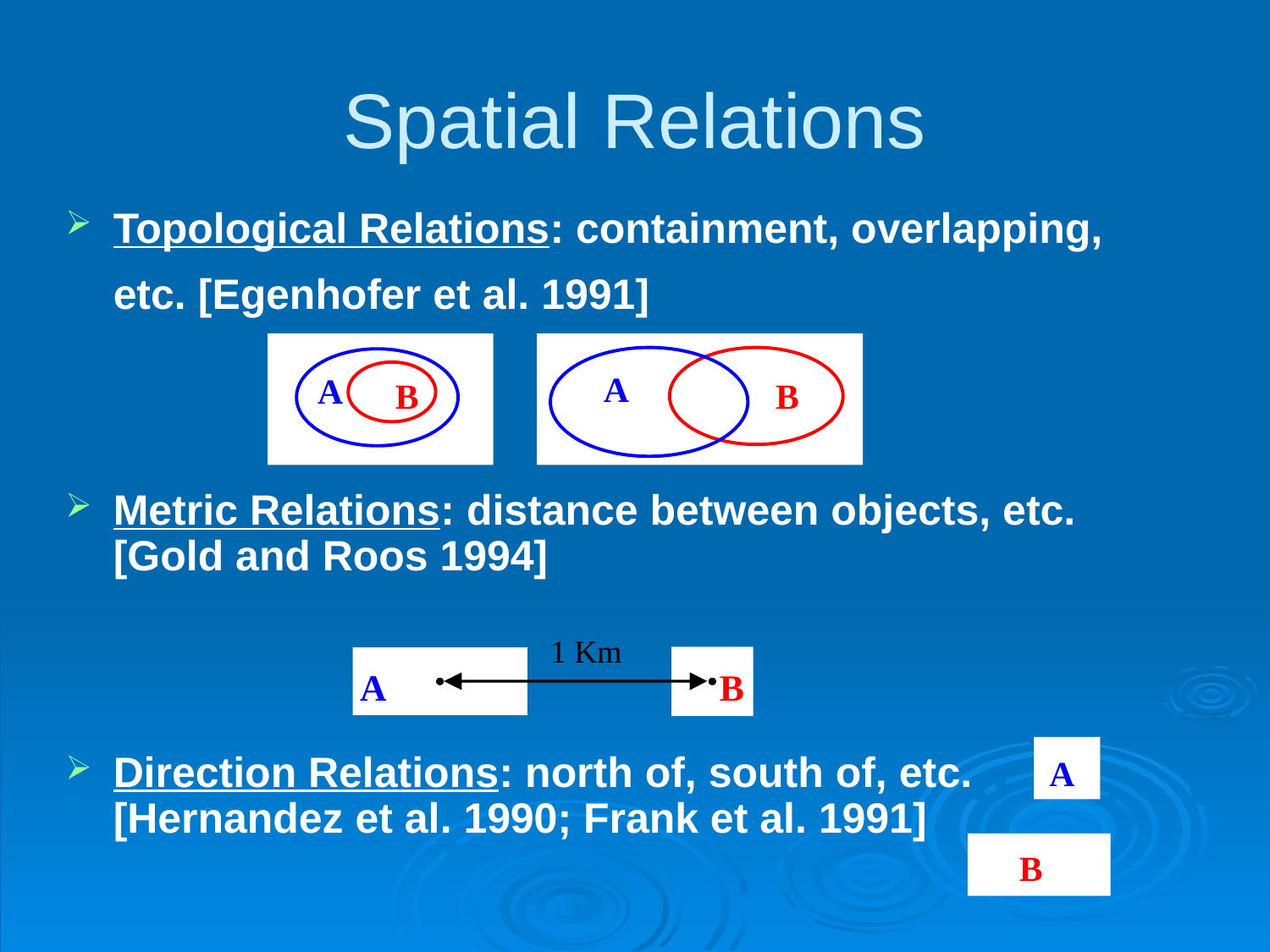

# Spatial Relations
Topological Relations: containment, overlapping, etc. [Egenhofer et al. 1991]

Metric Relations: distance between objects, etc. [Gold and Roos 1994]

Direction Relations: north of, south of, etc. [Hernandez et al. 1990; Frank et al. 1991]

A

A

B
B

1 Km

A
B

A

B